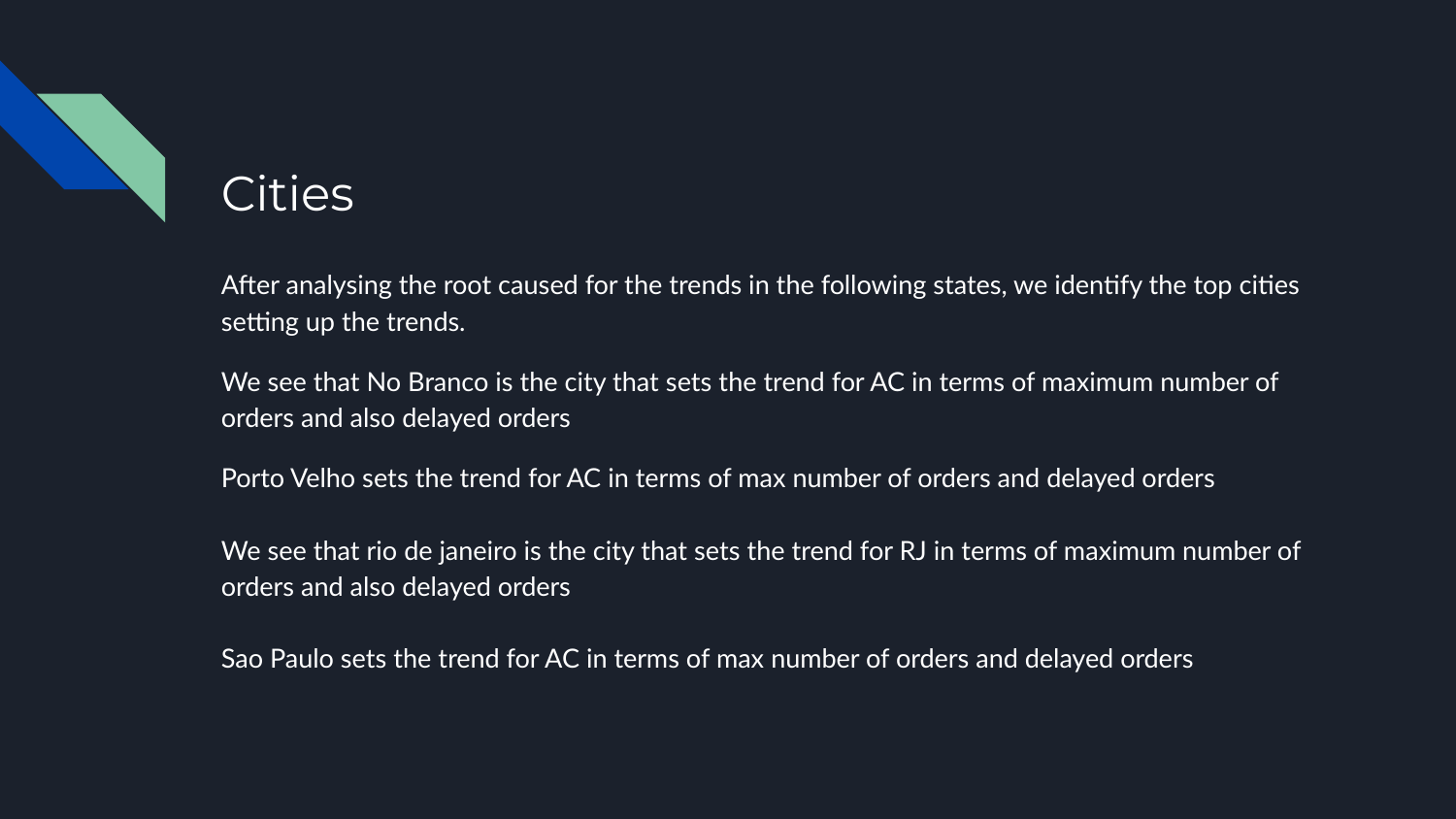

# Cities

After analysing the root caused for the trends in the following states, we identify the top cities setting up the trends.
We see that No Branco is the city that sets the trend for AC in terms of maximum number of orders and also delayed orders
Porto Velho sets the trend for AC in terms of max number of orders and delayed orders

We see that rio de janeiro is the city that sets the trend for RJ in terms of maximum number of orders and also delayed orders

Sao Paulo sets the trend for AC in terms of max number of orders and delayed orders